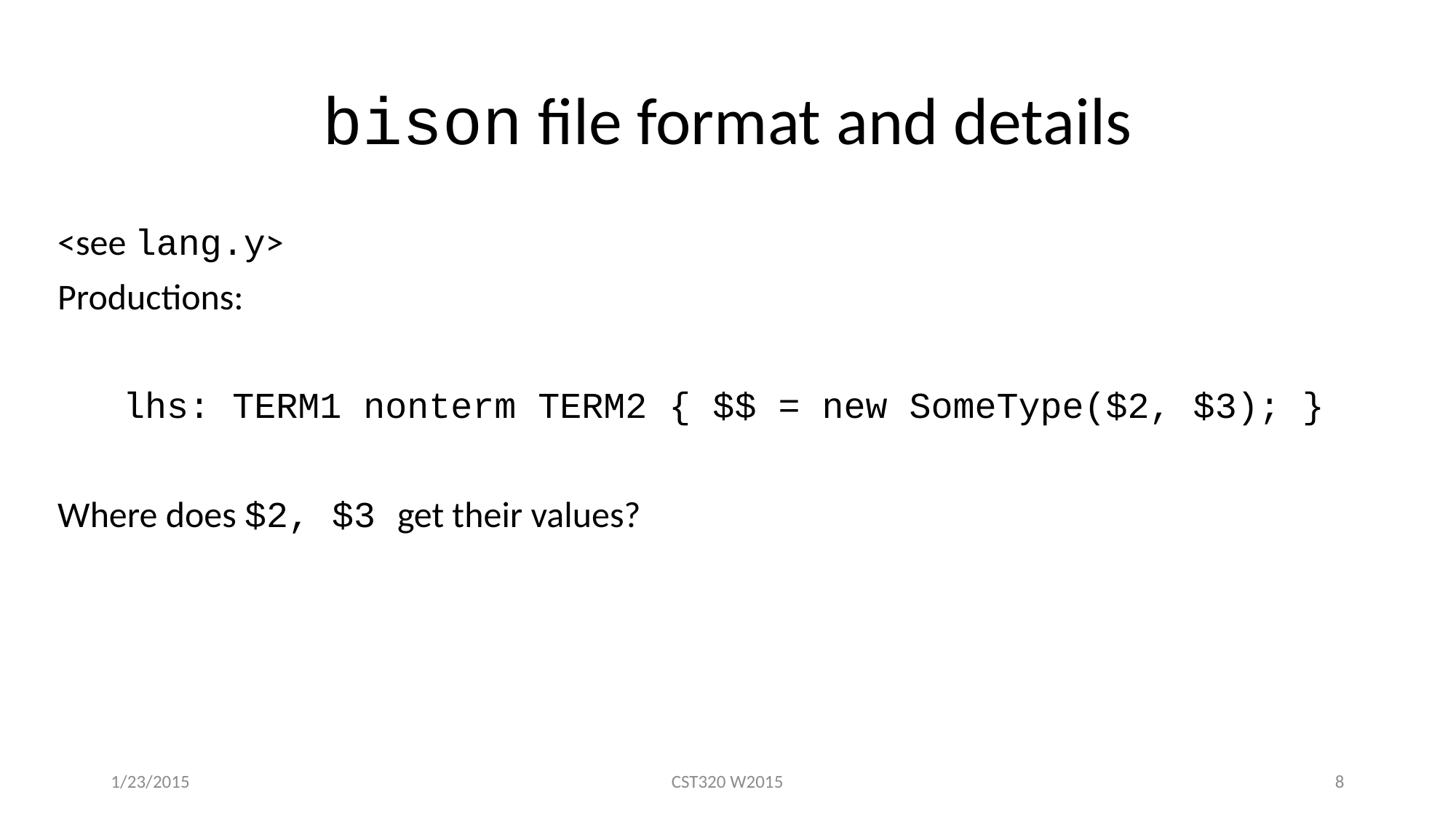

# bison file format and details
<see lang.y>
Productions:

   lhs: TERM1 nonterm TERM2 { $$ = new SomeType($2, $3); }

Where does $2, $3 get their values?
1/23/2015
CST320 W2015
8